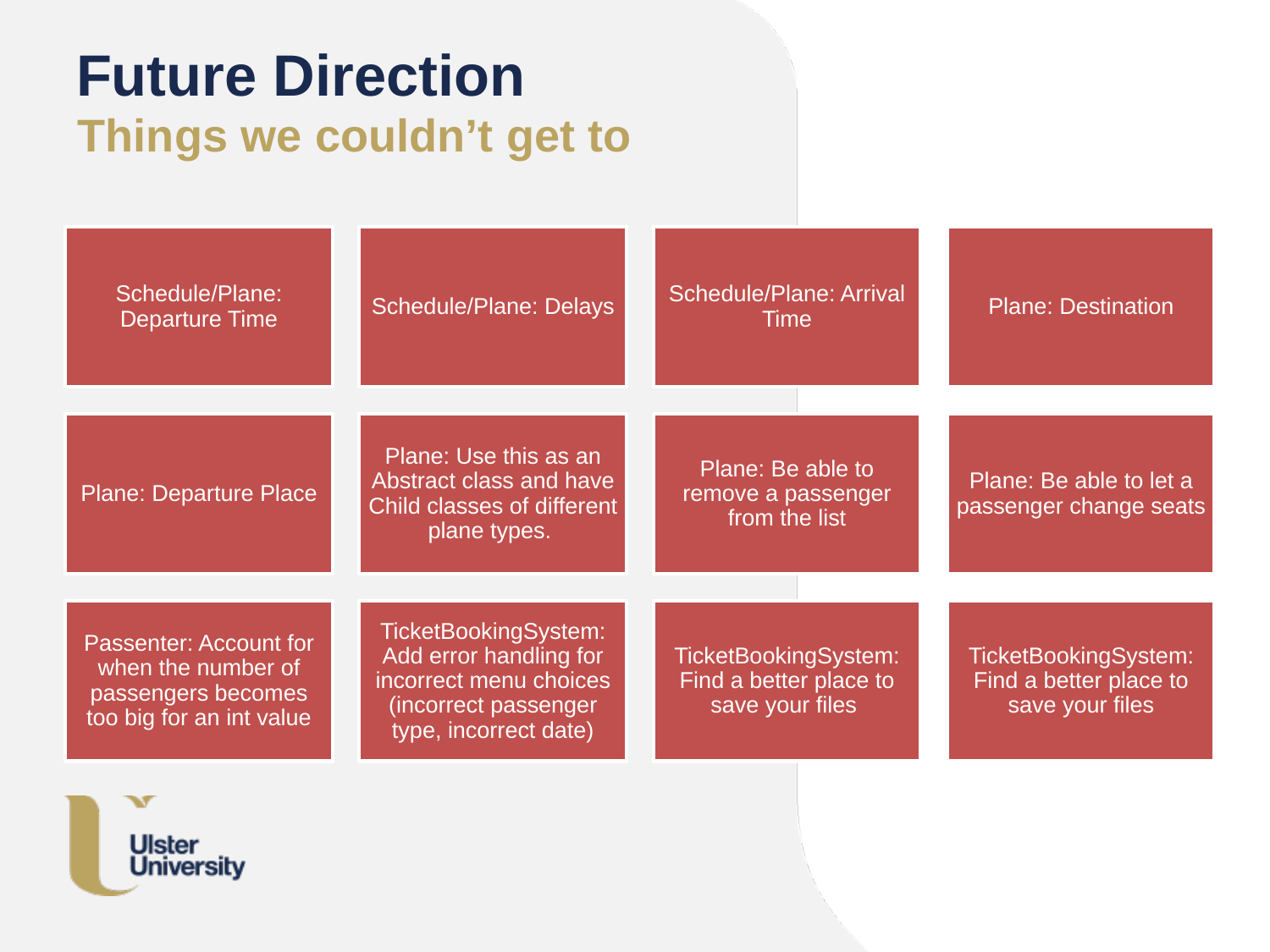

# Future Direction
Things we couldn’t get to
Schedule/Plane: Departure Time
Schedule/Plane: Delays
Schedule/Plane: Arrival Time
Plane: Destination
Plane: Departure Place
Plane: Use this as an Abstract class and have Child classes of different plane types.
Plane: Be able to remove a passenger from the list
Plane: Be able to let a passenger change seats
Passenter: Account for when the number of passengers becomes too big for an int value
TicketBookingSystem: Add error handling for incorrect menu choices (incorrect passenger type, incorrect date)
TicketBookingSystem: Find a better place to save your files
TicketBookingSystem: Find a better place to save your files